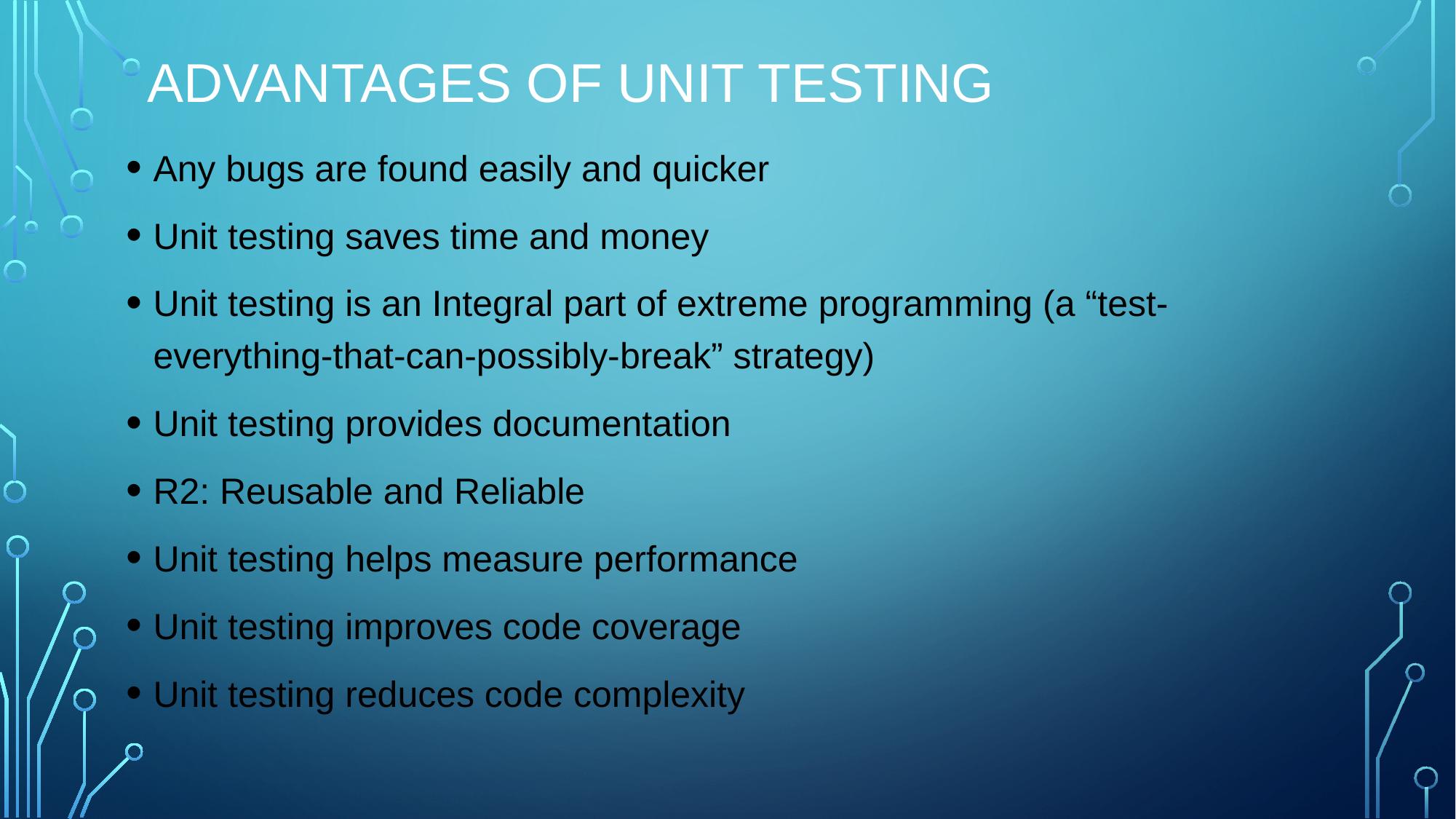

# Advantages of Unit Testing
Any bugs are found easily and quicker
Unit testing saves time and money
Unit testing is an Integral part of extreme programming (a “test-everything-that-can-possibly-break” strategy)
Unit testing provides documentation
R2: Reusable and Reliable
Unit testing helps measure performance
Unit testing improves code coverage
Unit testing reduces code complexity